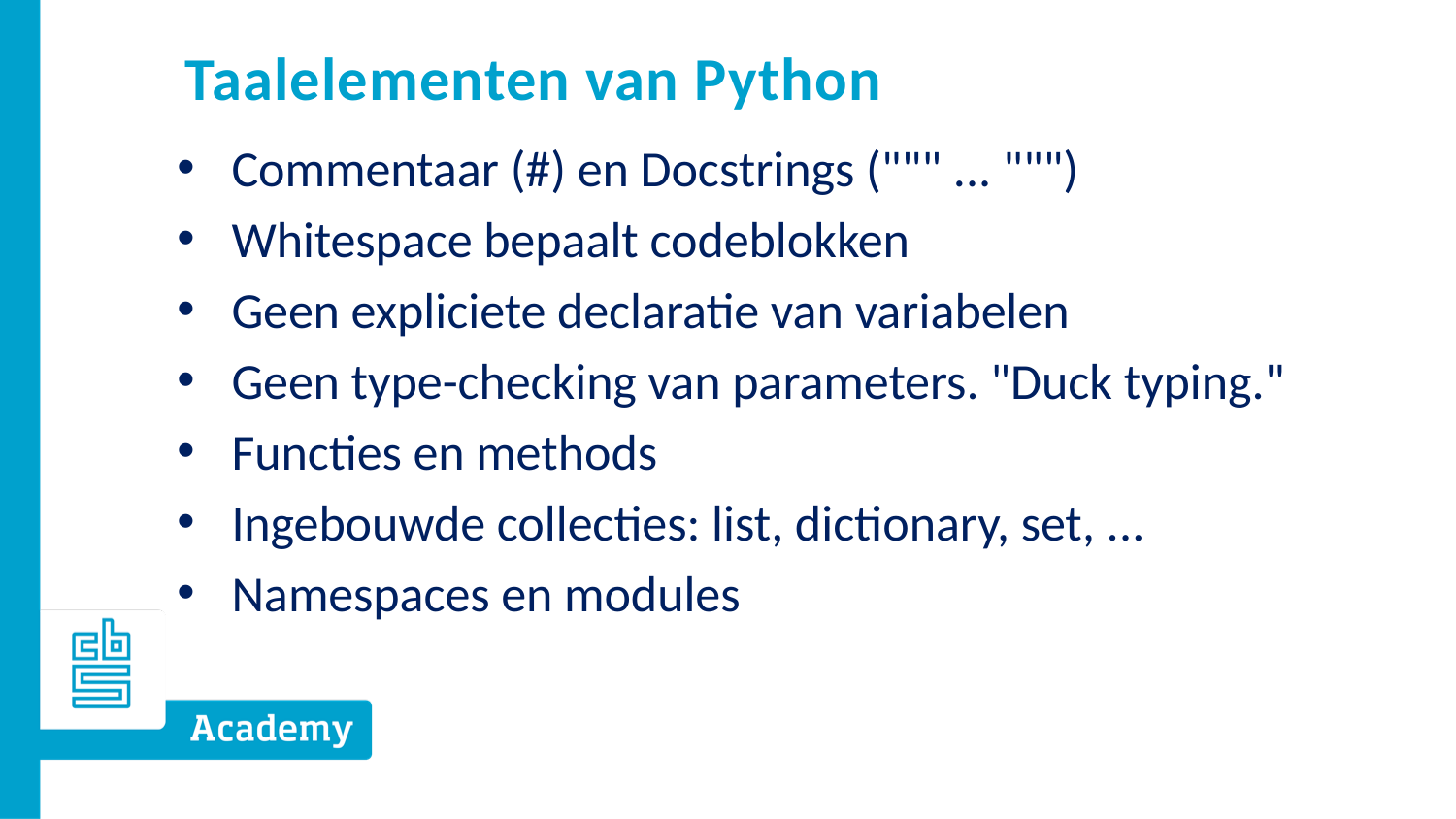

# Taalelementen van Python
Commentaar (#) en Docstrings (""" ... """)
Whitespace bepaalt codeblokken
Geen expliciete declaratie van variabelen
Geen type-checking van parameters. "Duck typing."
Functies en methods
Ingebouwde collecties: list, dictionary, set, ...
Namespaces en modules